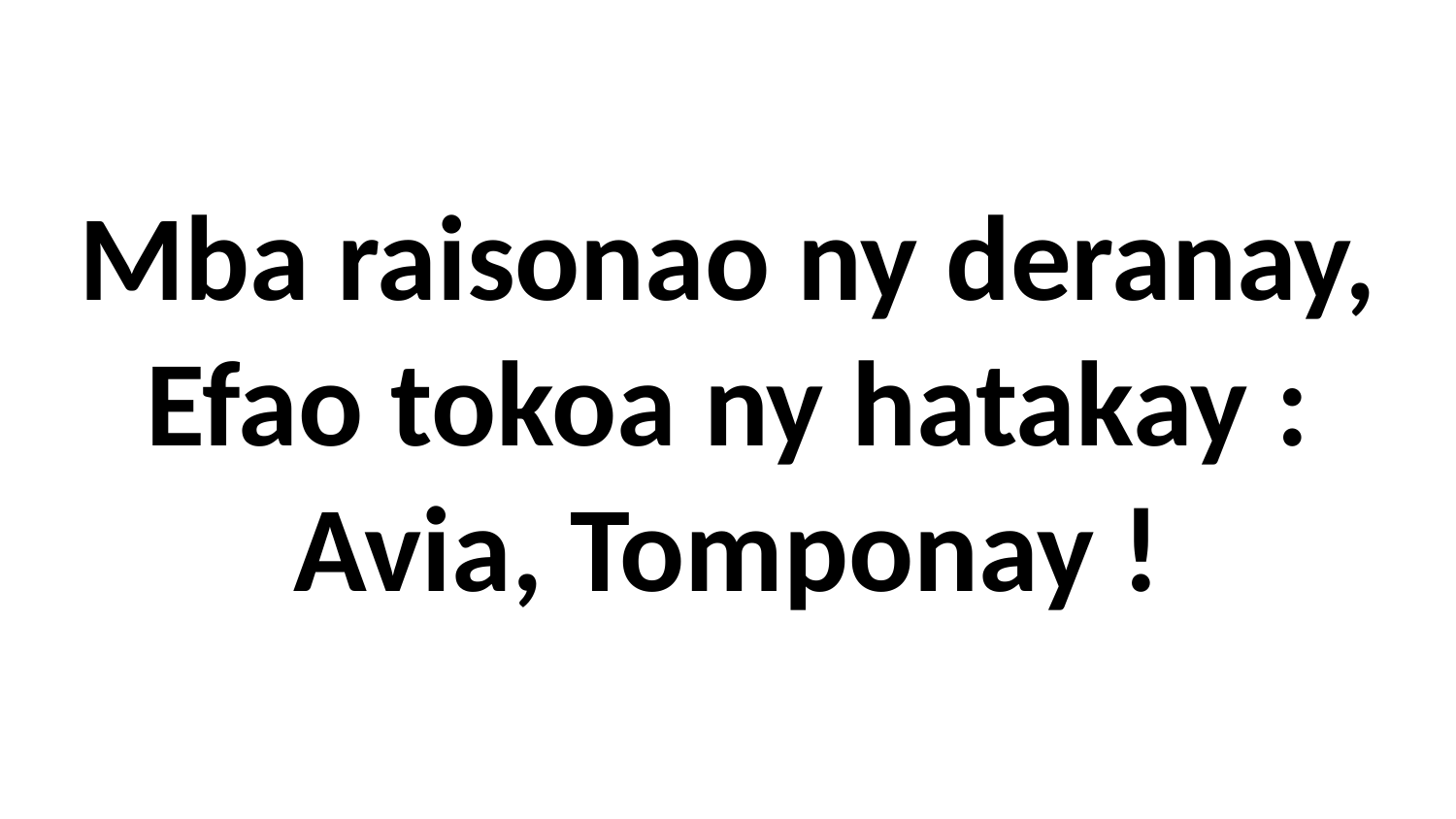

Mba raisonao ny deranay,
Efao tokoa ny hatakay :
Avia, Tomponay !